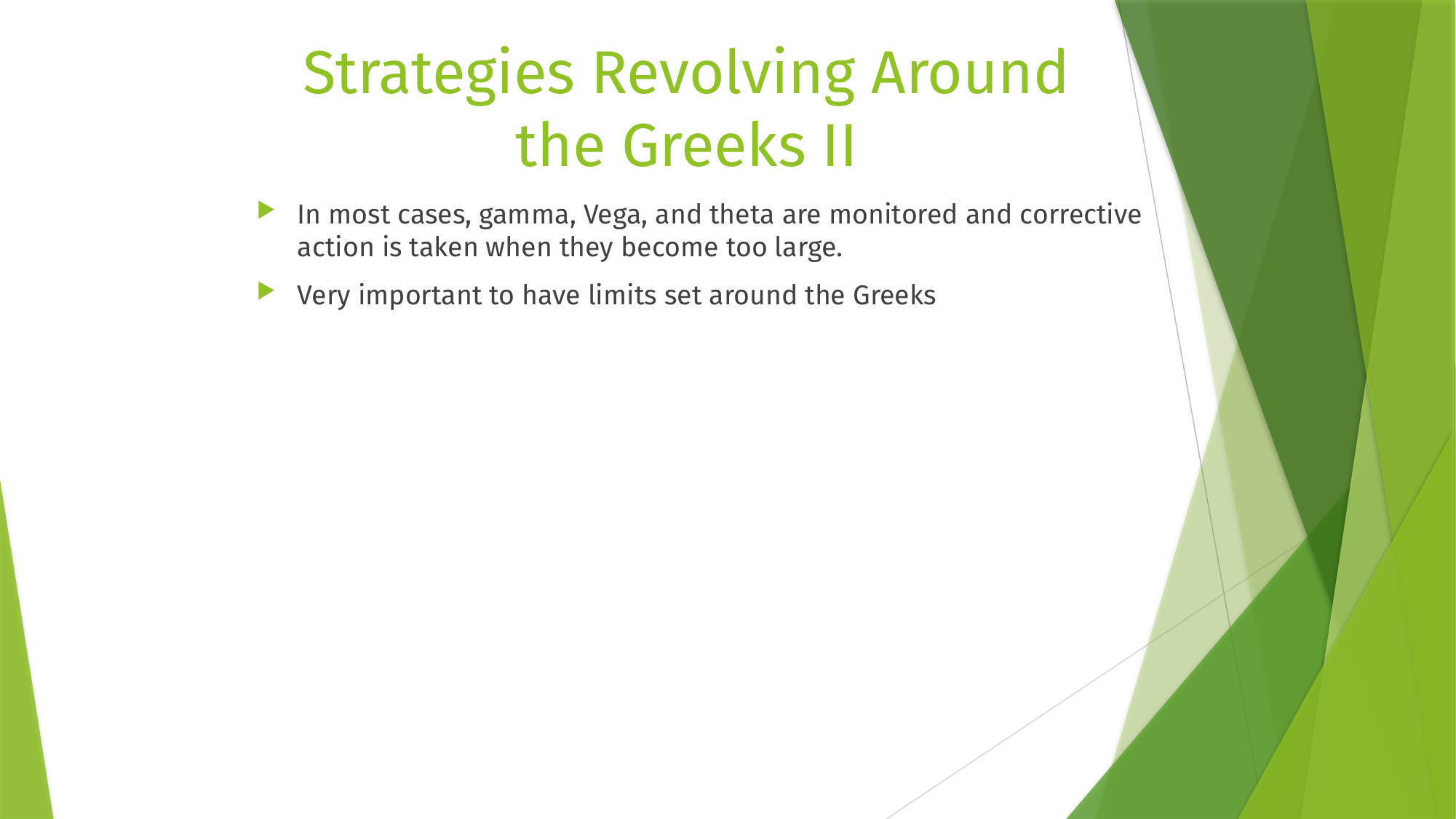

# Strategies Revolving Around the Greeks II
In most cases, gamma, Vega, and theta are monitored and corrective action is taken when they become too large.
Very important to have limits set around the Greeks